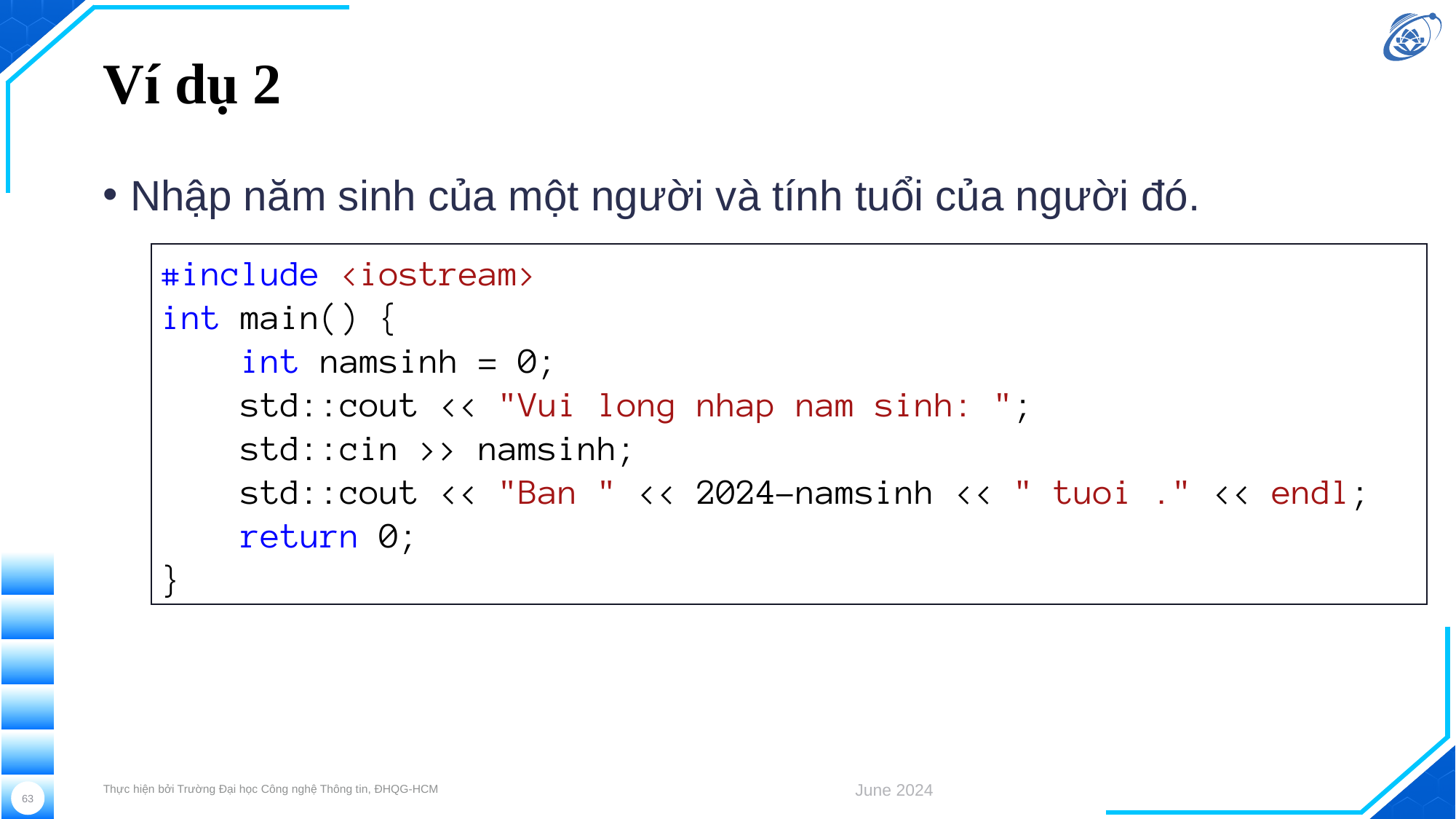

# Ví dụ 2
Nhập năm sinh của một người và tính tuổi của người đó.
#include <iostream>
int main() {
    int namsinh = 0;
    std::cout << "Vui long nhap nam sinh: ";
    std::cin >> namsinh;
    std::cout << "Ban " << 2024-namsinh << " tuoi ." << endl;
    return 0;
}
Thực hiện bởi Trường Đại học Công nghệ Thông tin, ĐHQG-HCM
June 2024
63